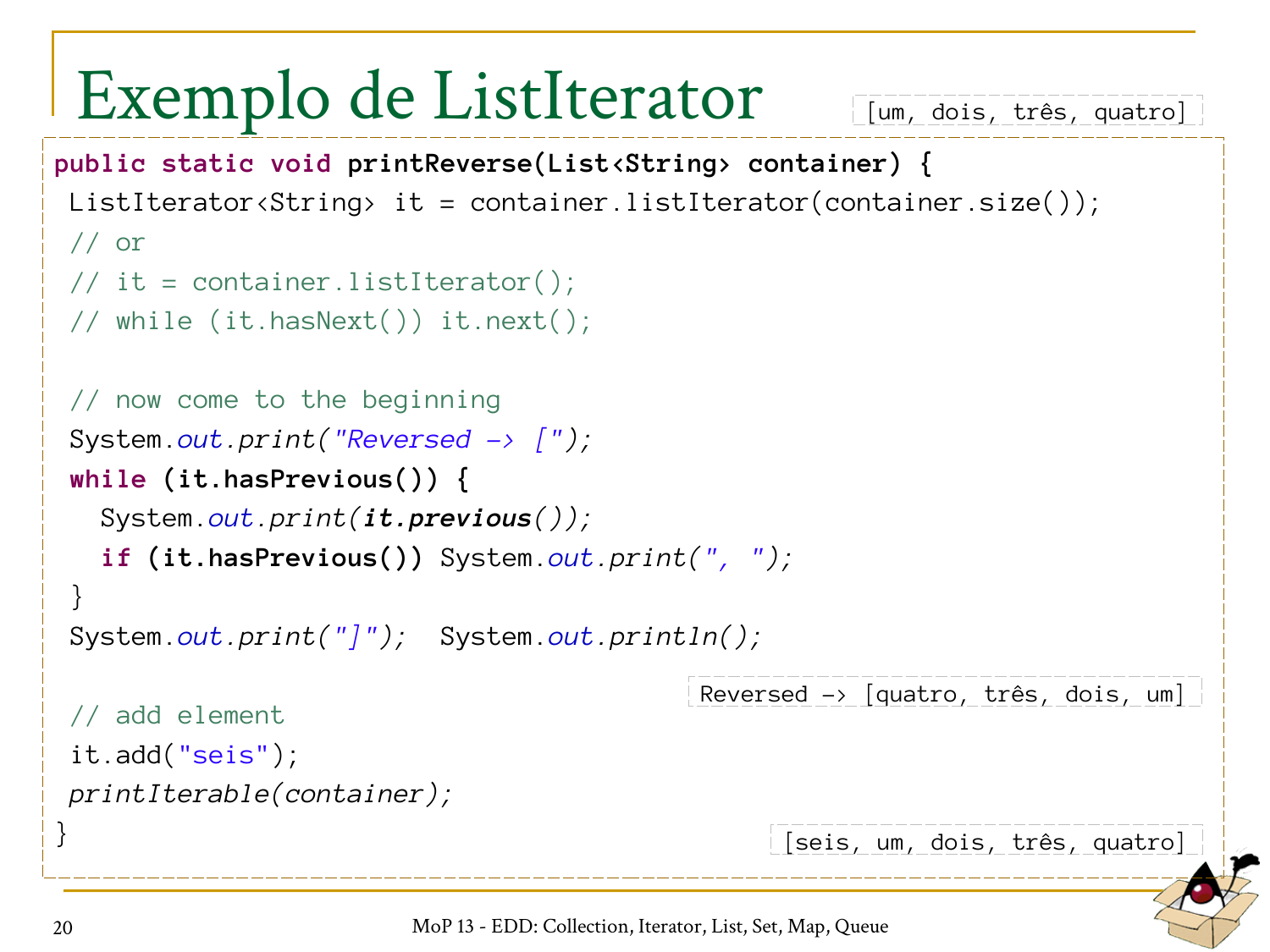

# Exemplo de ListIterator
[um, dois, três, quatro]
public static void printReverse(List<String> container) {
 ListIterator<String> it = container.listIterator(container.size());
 // or
 // it = container.listIterator();
 // while (it.hasNext()) it.next();

 // now come to the beginning
 System.out.print("Reversed -> [");
 while (it.hasPrevious()) {
   System.out.print(it.previous());
   if (it.hasPrevious()) System.out.print(", ");
 }
 System.out.print("]");  System.out.println();

 // add element
 it.add("seis");
 printIterable(container);
}
Reversed -> [quatro, três, dois, um]
[seis, um, dois, três, quatro]
MoP 13 - EDD: Collection, Iterator, List, Set, Map, Queue